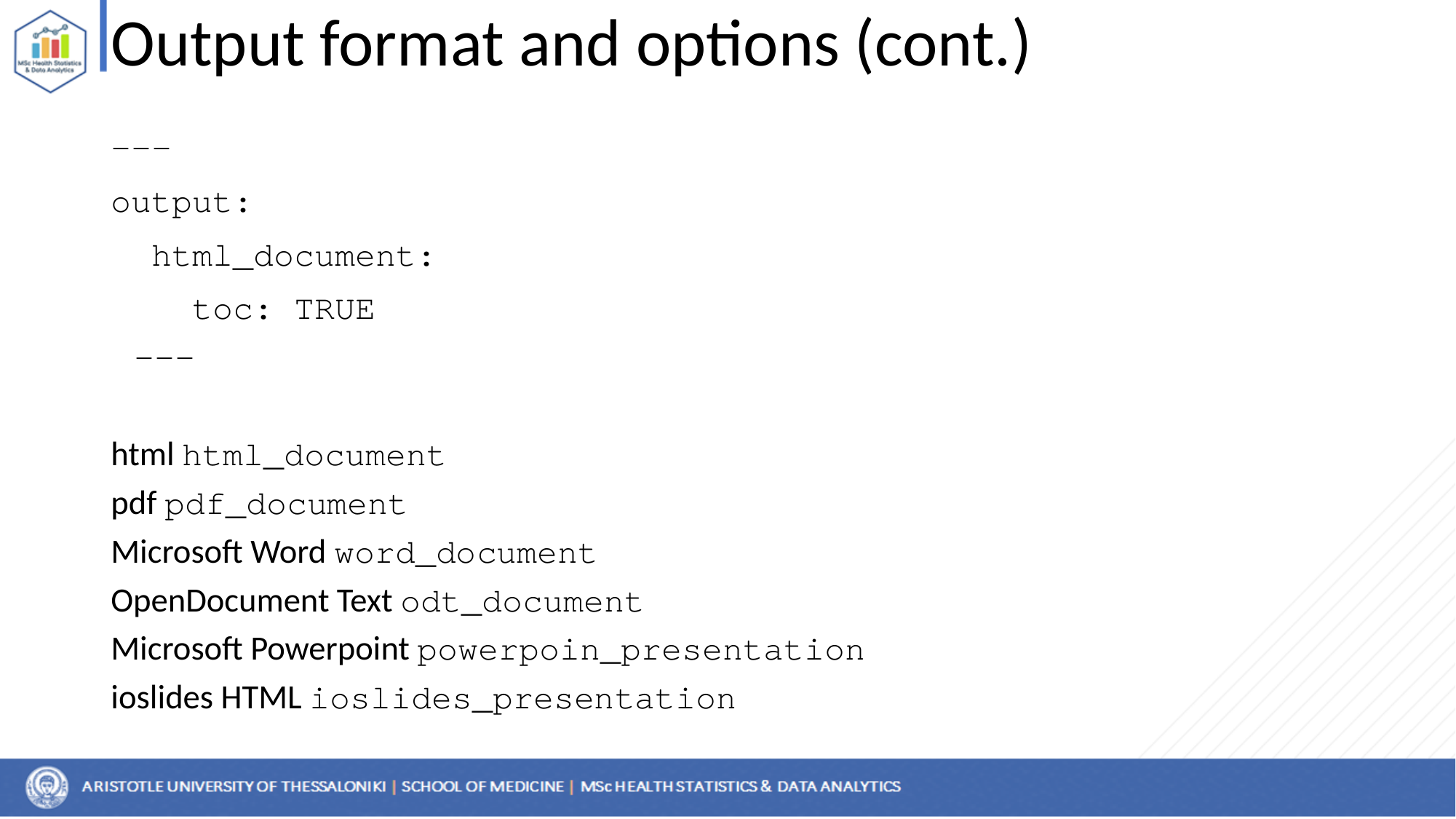

# Output format and options (cont.)
---
output:
  html_document:
    toc: TRUE
---

html html_document
pdf pdf_document
Microsoft Word word_document
OpenDocument Text odt_document
Microsoft Powerpoint powerpoin_presentation
ioslides HTML ioslides_presentation